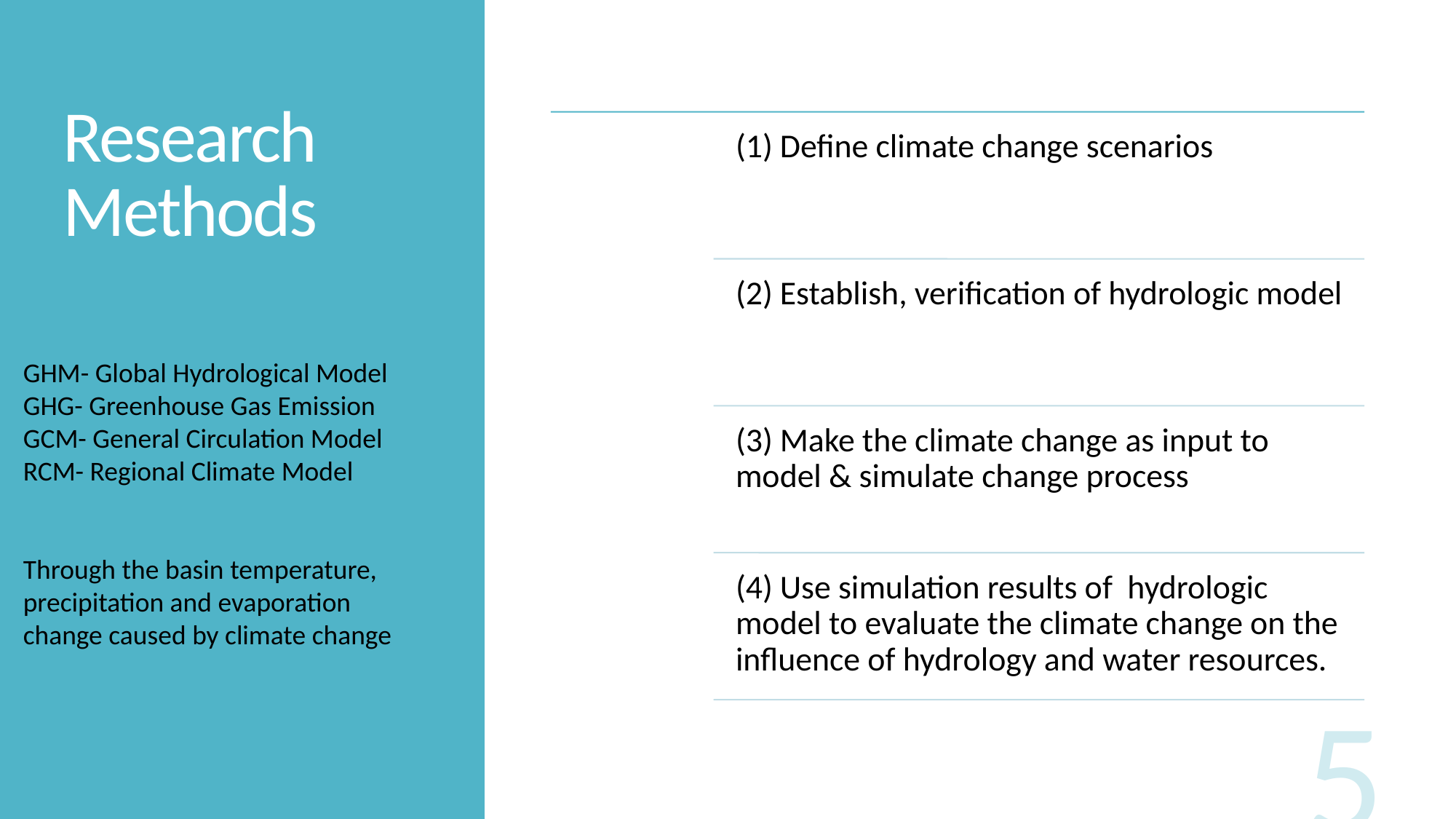

# Research Methods

(1) Define climate change scenarios
(2) Establish, verification of hydrologic model
(3) Make the climate change as input to model & simulate change process
(4) Use simulation results of  hydrologic model to evaluate the climate change on the influence of hydrology and water resources.
GHM- Global Hydrological Model
GHG- Greenhouse Gas Emission
GCM- General Circulation Model
RCM- Regional Climate Model

Through the basin temperature, precipitation and evaporation change caused by climate change

5